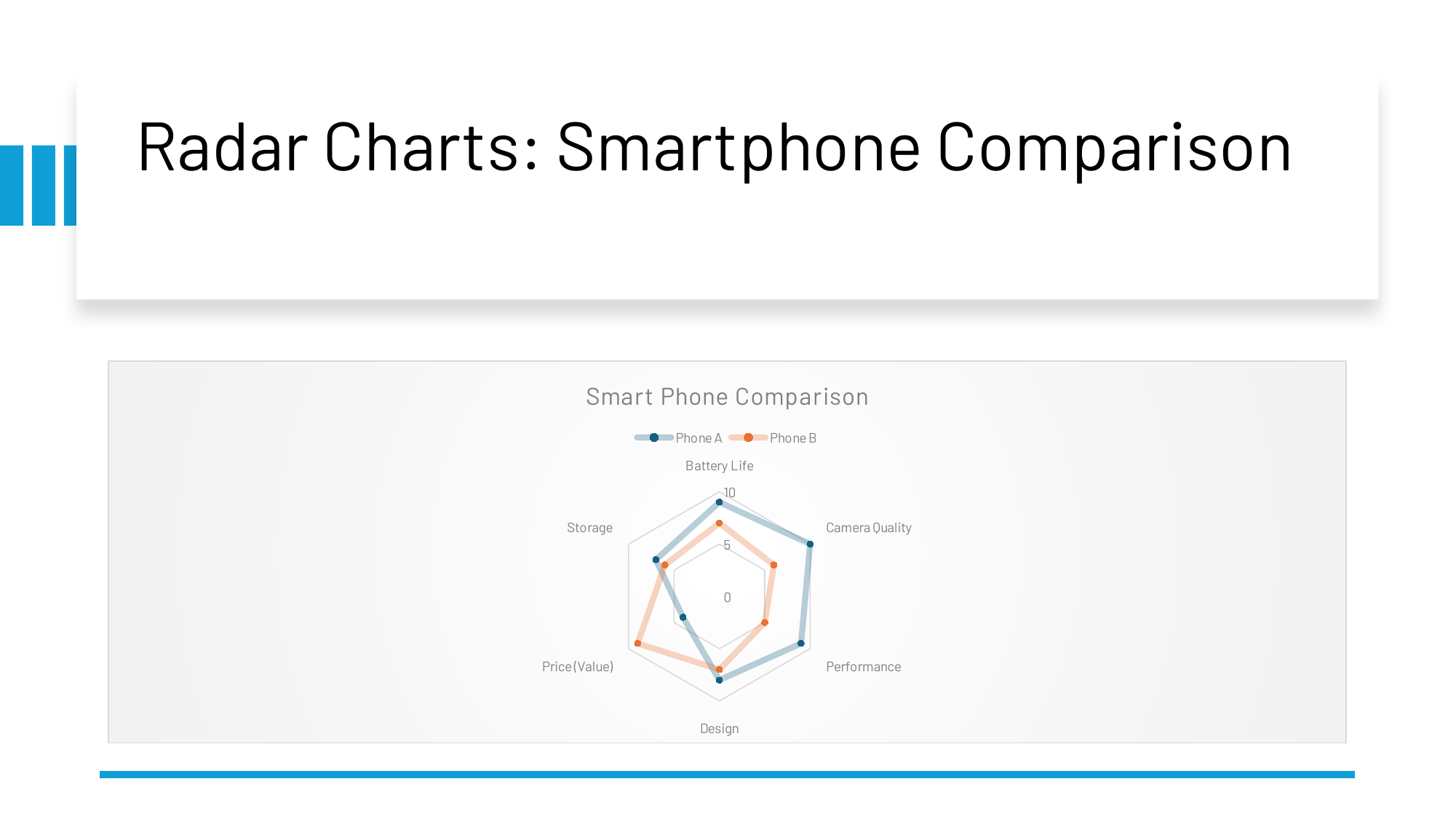

# Radar Charts: Smartphone Comparison

### Chart: Smart Phone Comparison

| Category | Phone A | Phone B |
|---|---|---|
| Battery Life | 9.0 | 7.0 |
| Camera Quality | 10.0 | 6.0 |
| Performance | 9.0 | 5.0 |
| Design | 8.0 | 7.0 |
| Price (Value) | 4.0 | 9.0 |
| Storage | 7.0 | 6.0 |